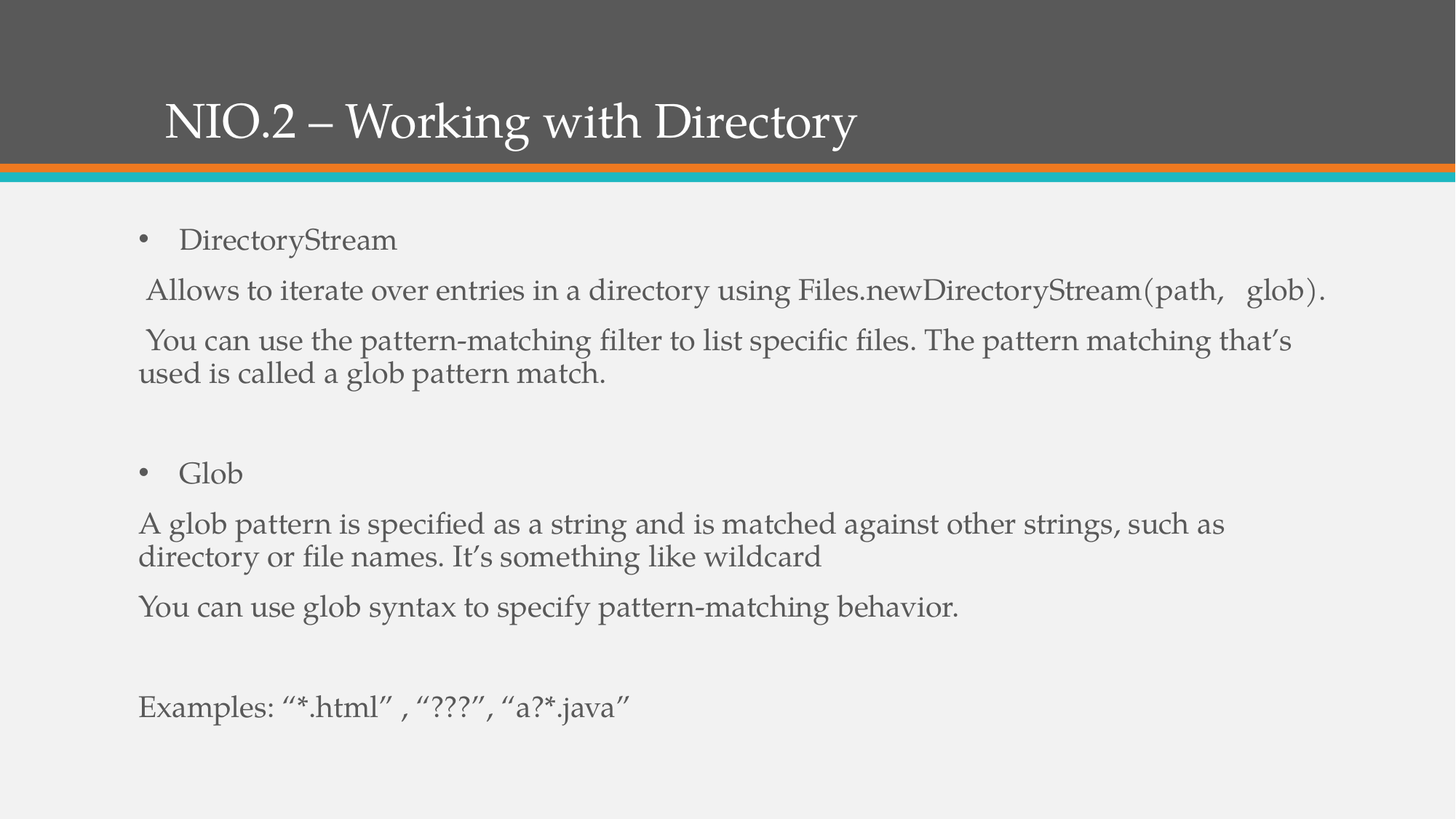

# NIO.2 – Working with Directory
DirectoryStream
 Allows to iterate over entries in a directory using Files.newDirectoryStream(path,   glob).
 You can use the pattern-matching filter to list specific files. The pattern matching that’s used is called a glob pattern match.

Glob
A glob pattern is specified as a string and is matched against other strings, such as directory or file names. It’s something like wildcard
You can use glob syntax to specify pattern-matching behavior.

Examples: “*.html” , “???”, “a?*.java”